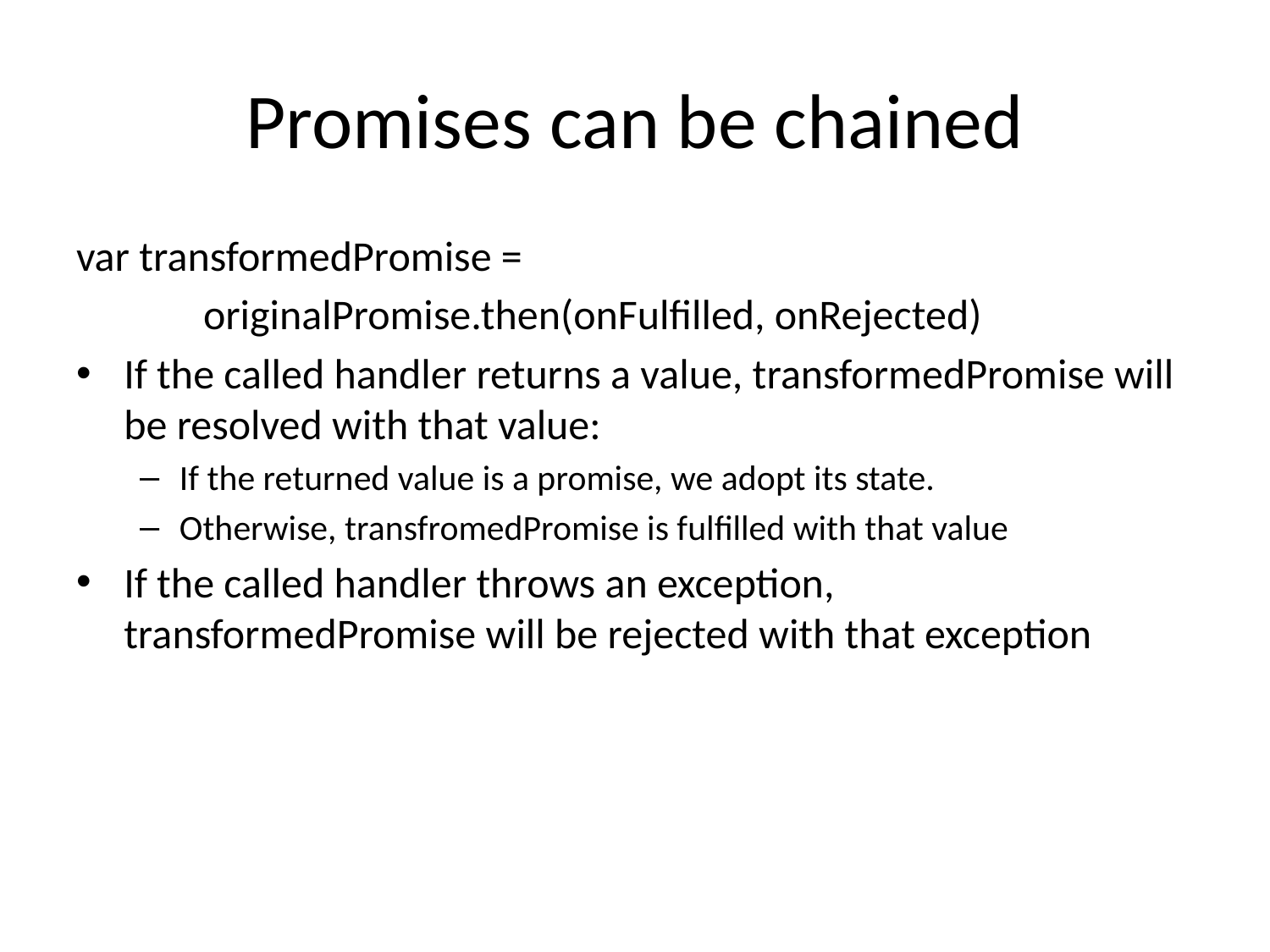

# Promises can be chained
var transformedPromise =
	originalPromise.then(onFulfilled, onRejected)
If the called handler returns a value, transformedPromise will be resolved with that value:
If the returned value is a promise, we adopt its state.
Otherwise, transfromedPromise is fulfilled with that value
If the called handler throws an exception, transformedPromise will be rejected with that exception